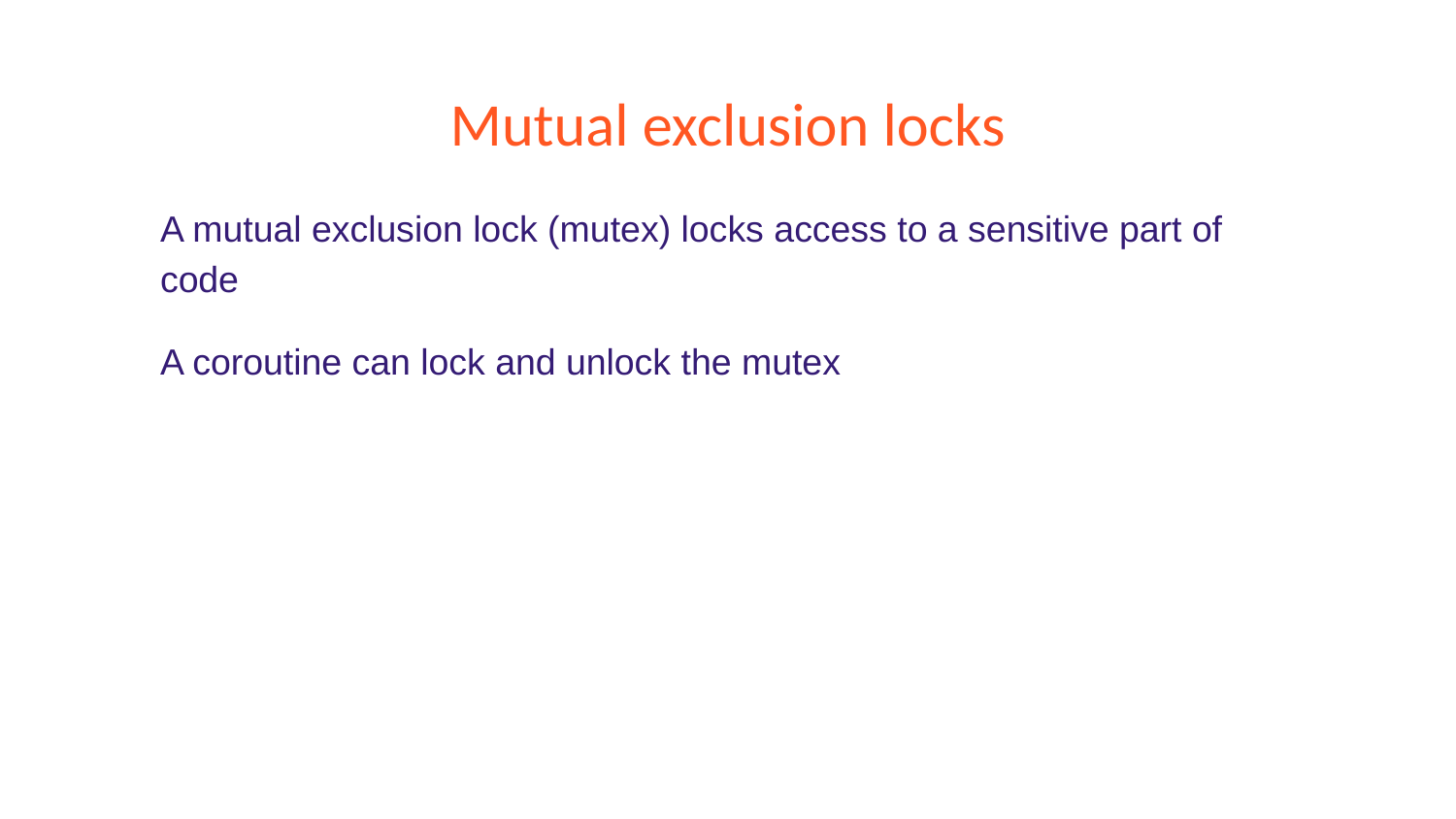

# Mutual exclusion locks
A mutual exclusion lock (mutex) locks access to a sensitive part of code
A coroutine can lock and unlock the mutex